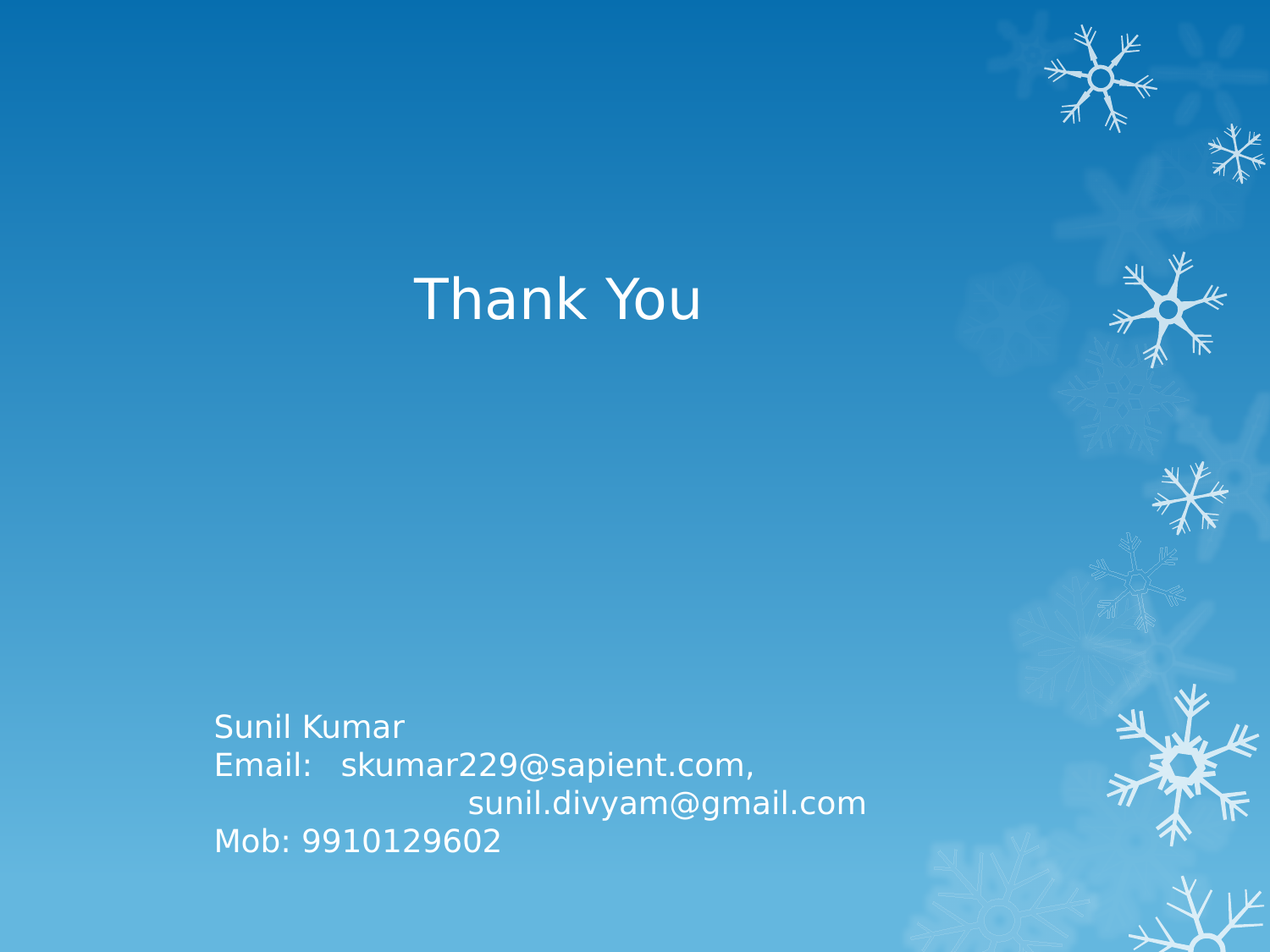

# Thank You
Sunil Kumar
Email: 	skumar229@sapient.com,
		sunil.divyam@gmail.com
Mob: 9910129602